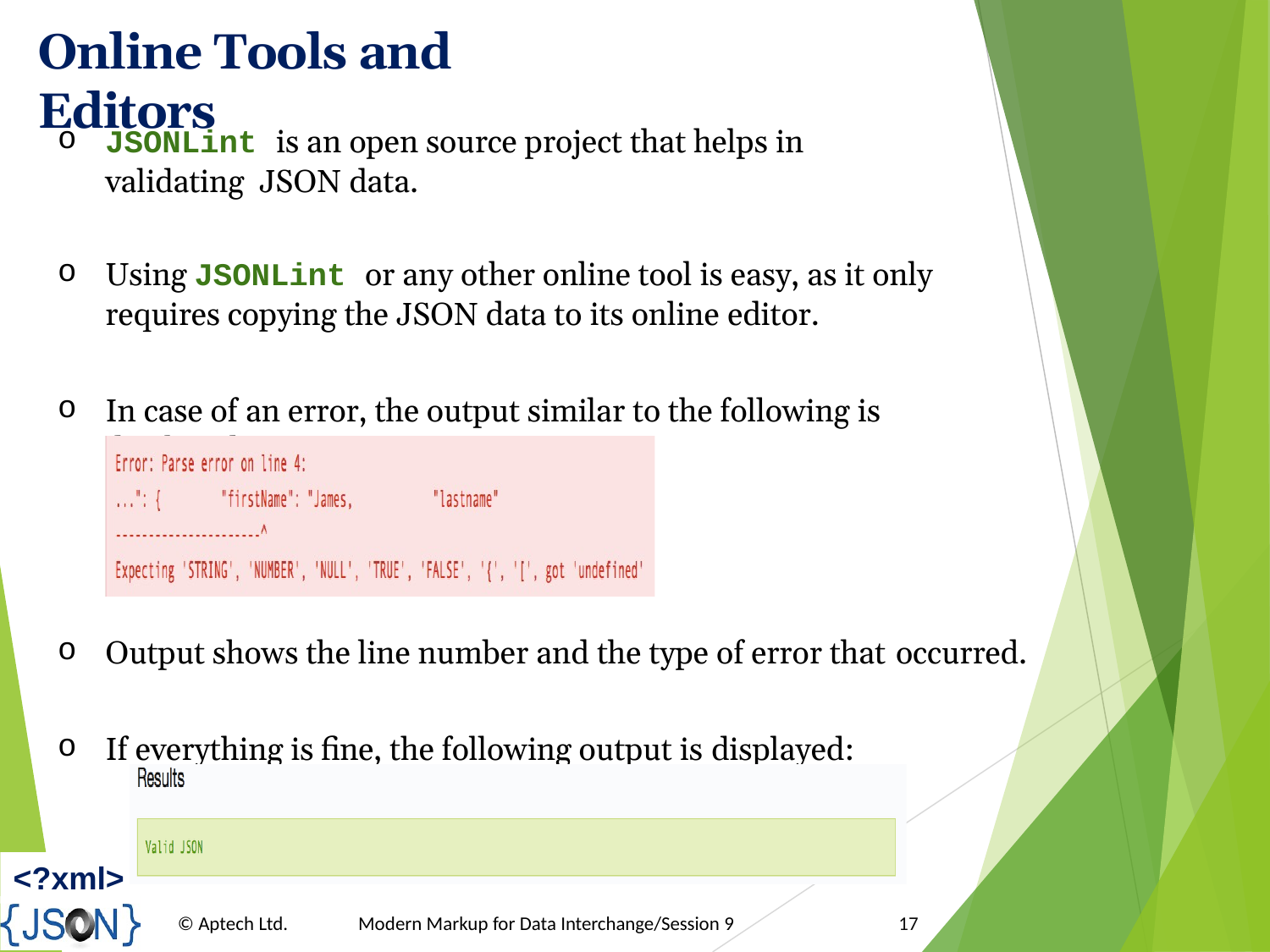

# Online Tools and Editors
JSONLint is an open source project that helps in validating  JSON data.

Using JSONLint or any other online tool is easy, as it only
requires copying the JSON data to its online editor.

In case of an error, the output similar to the following is displayed:

Output shows the line number and the type of error that occurred.

If everything is fine, the following output is displayed:

<?xml>
© Aptech Ltd.
Modern Markup for Data Interchange/Session 9
17